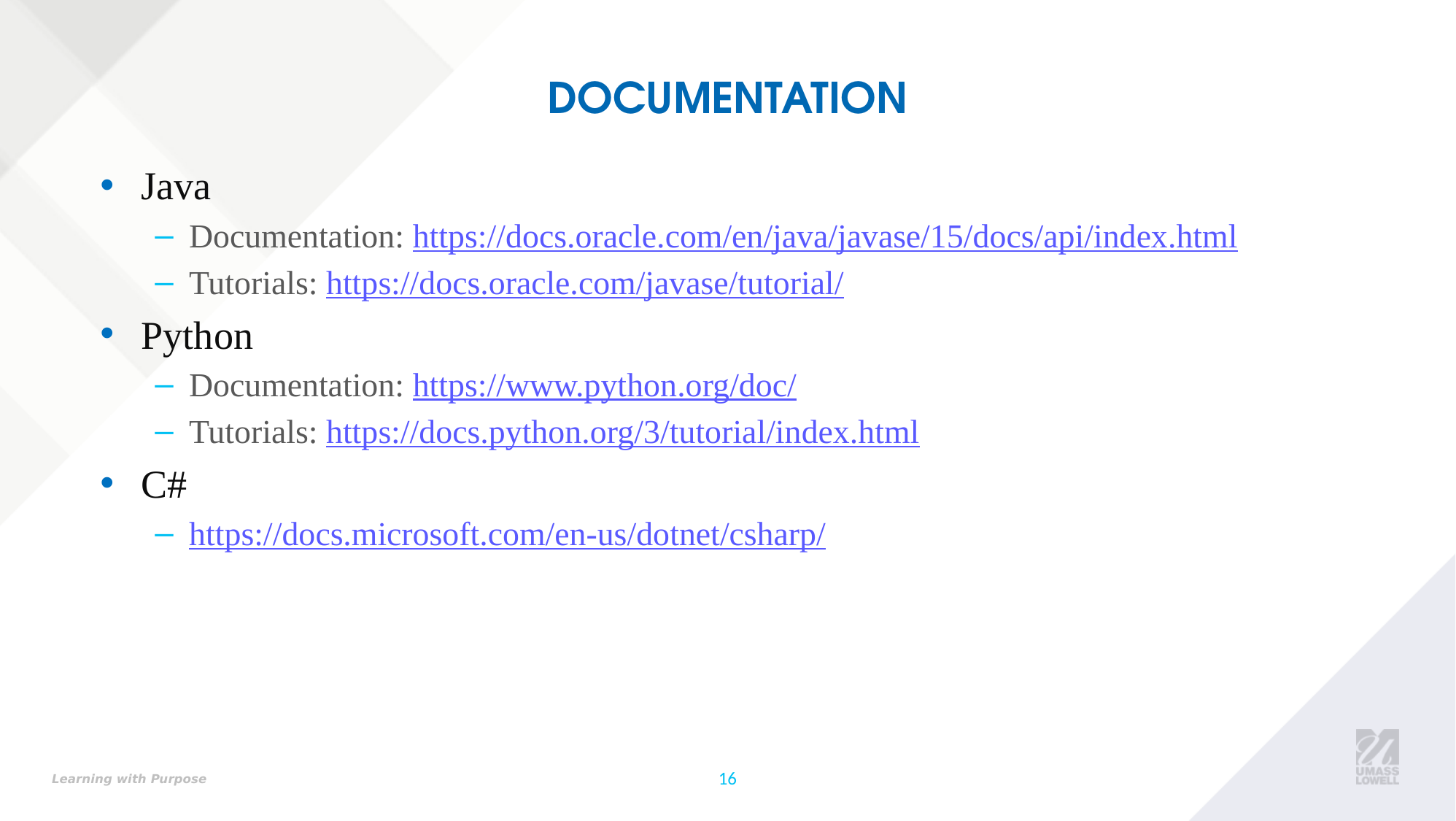

# Documentation
Java
Documentation: https://docs.oracle.com/en/java/javase/15/docs/api/index.html
Tutorials: https://docs.oracle.com/javase/tutorial/
Python
Documentation: https://www.python.org/doc/
Tutorials: https://docs.python.org/3/tutorial/index.html
C#
https://docs.microsoft.com/en-us/dotnet/csharp/

16